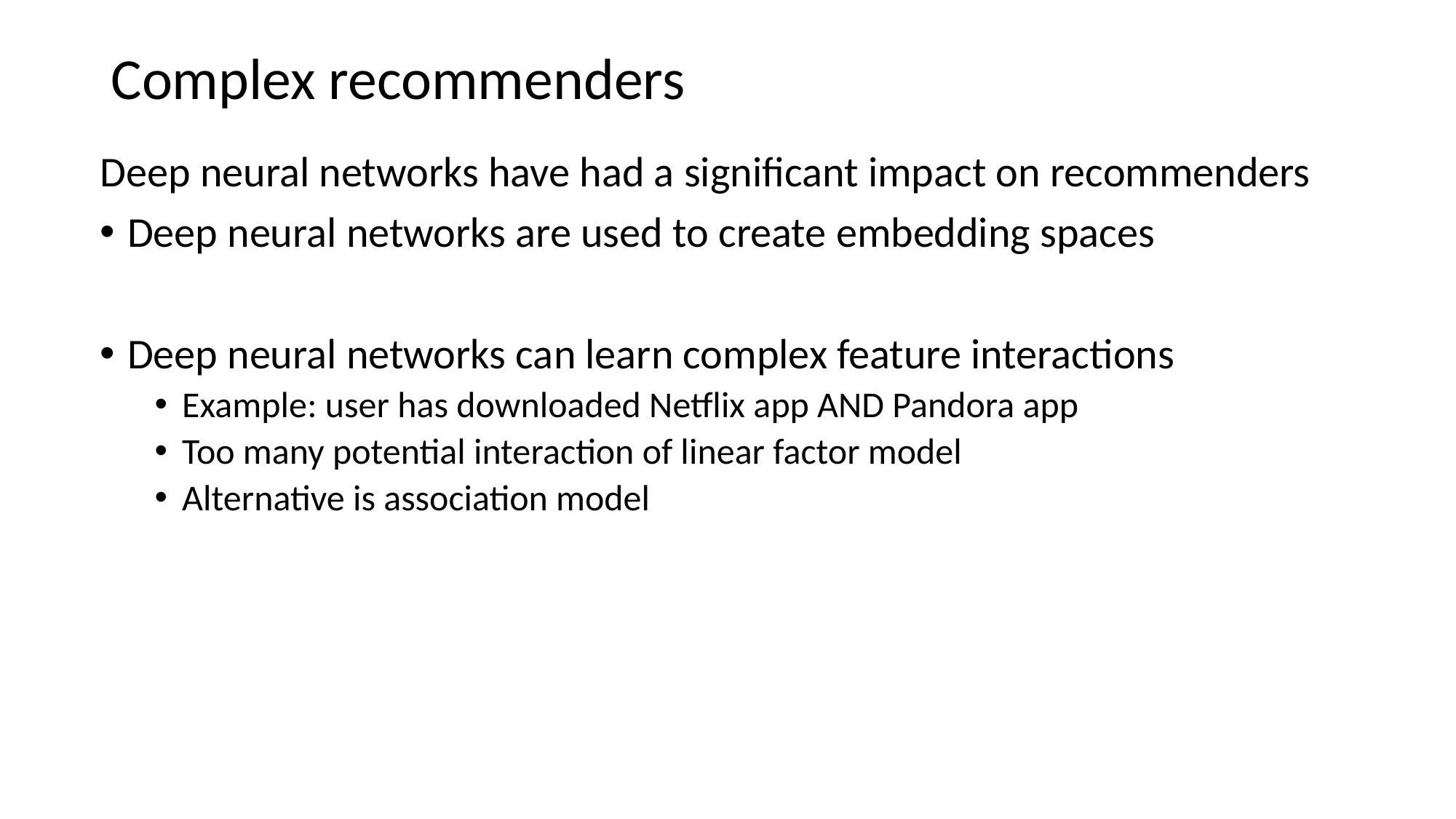

# Complex recommenders
Deep neural networks have had a significant impact on recommenders
Deep neural networks are used to create embedding spaces

Deep neural networks can learn complex feature interactions
Example: user has downloaded Netflix app AND Pandora app
Too many potential interaction of linear factor model
Alternative is association model